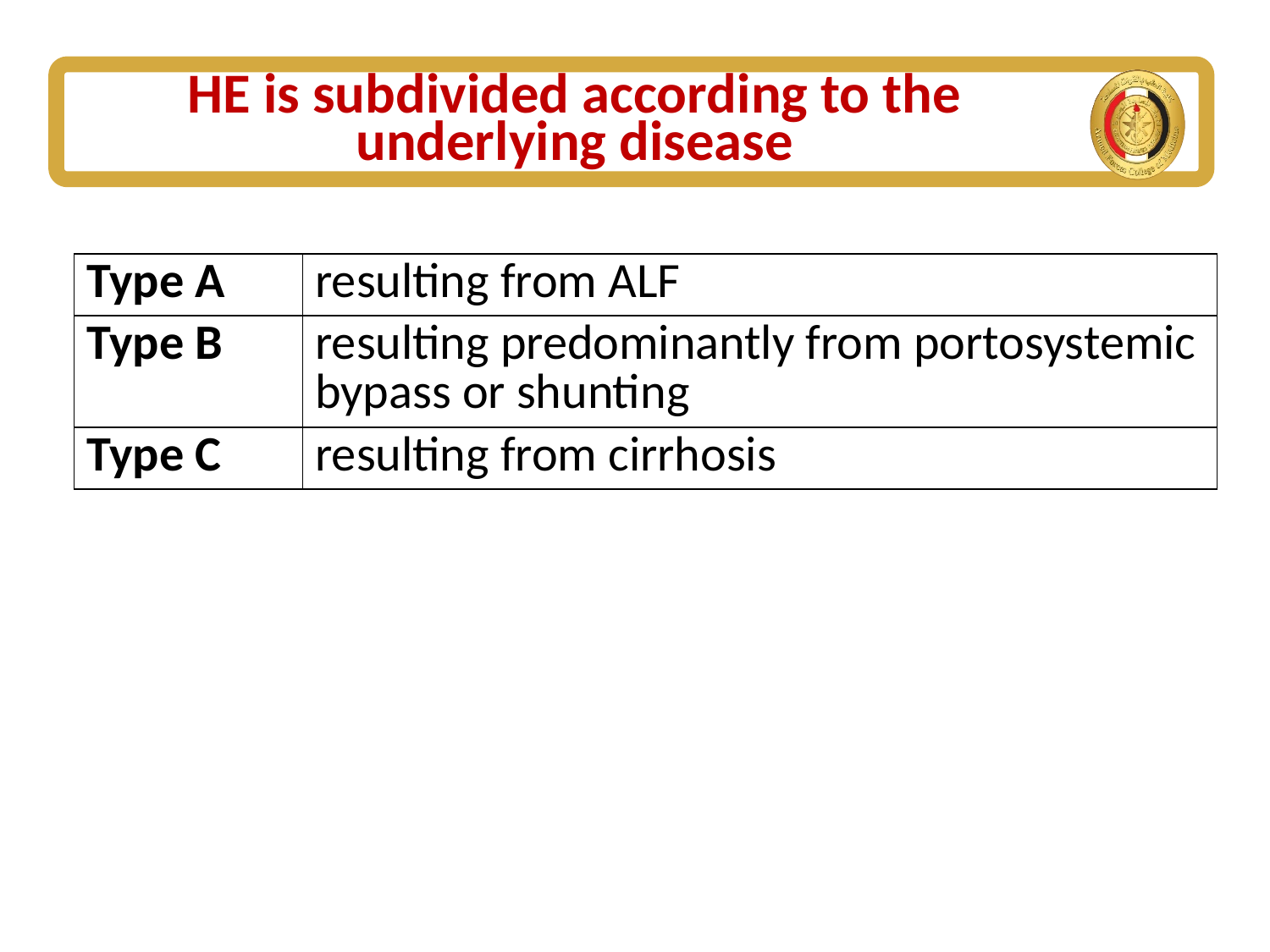

# HE is subdivided according to the underlying disease
| Type A | resulting from ALF |
| --- | --- |
| Type B | resulting predominantly from portosystemic bypass or shunting |
| Type C | resulting from cirrhosis |